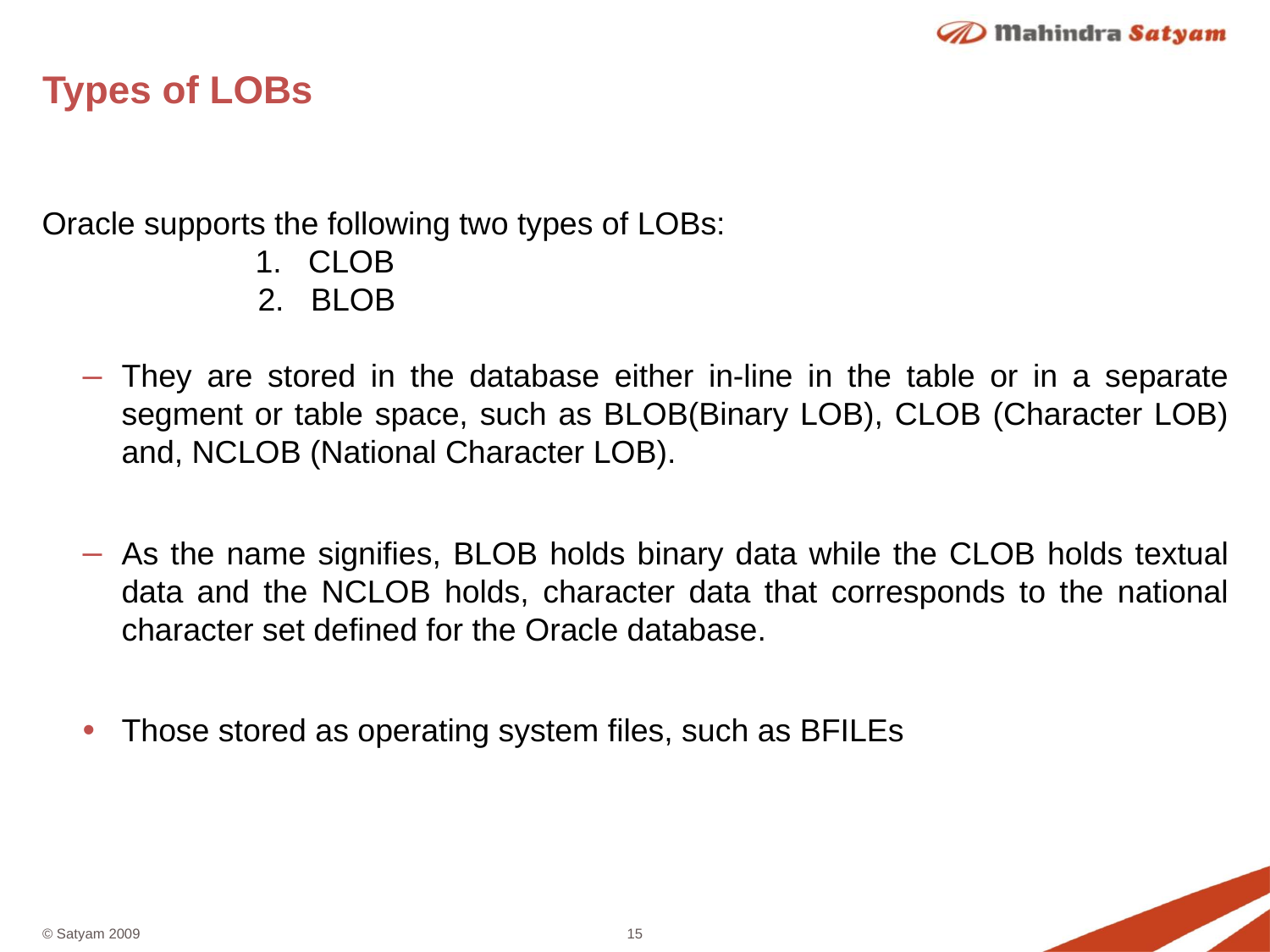

# Types of LOBs
Oracle supports the following two types of LOBs:
                        1.   CLOB
	          2.   BLOB

They are stored in the database either in-line in the table or in a separate segment or table space, such as BLOB(Binary LOB), CLOB (Character LOB) and, NCLOB (National Character LOB).

As the name signifies, BLOB holds binary data while the CLOB holds textual data and the NCLOB holds, character data that corresponds to the national character set defined for the Oracle database.

Those stored as operating system files, such as BFILEs